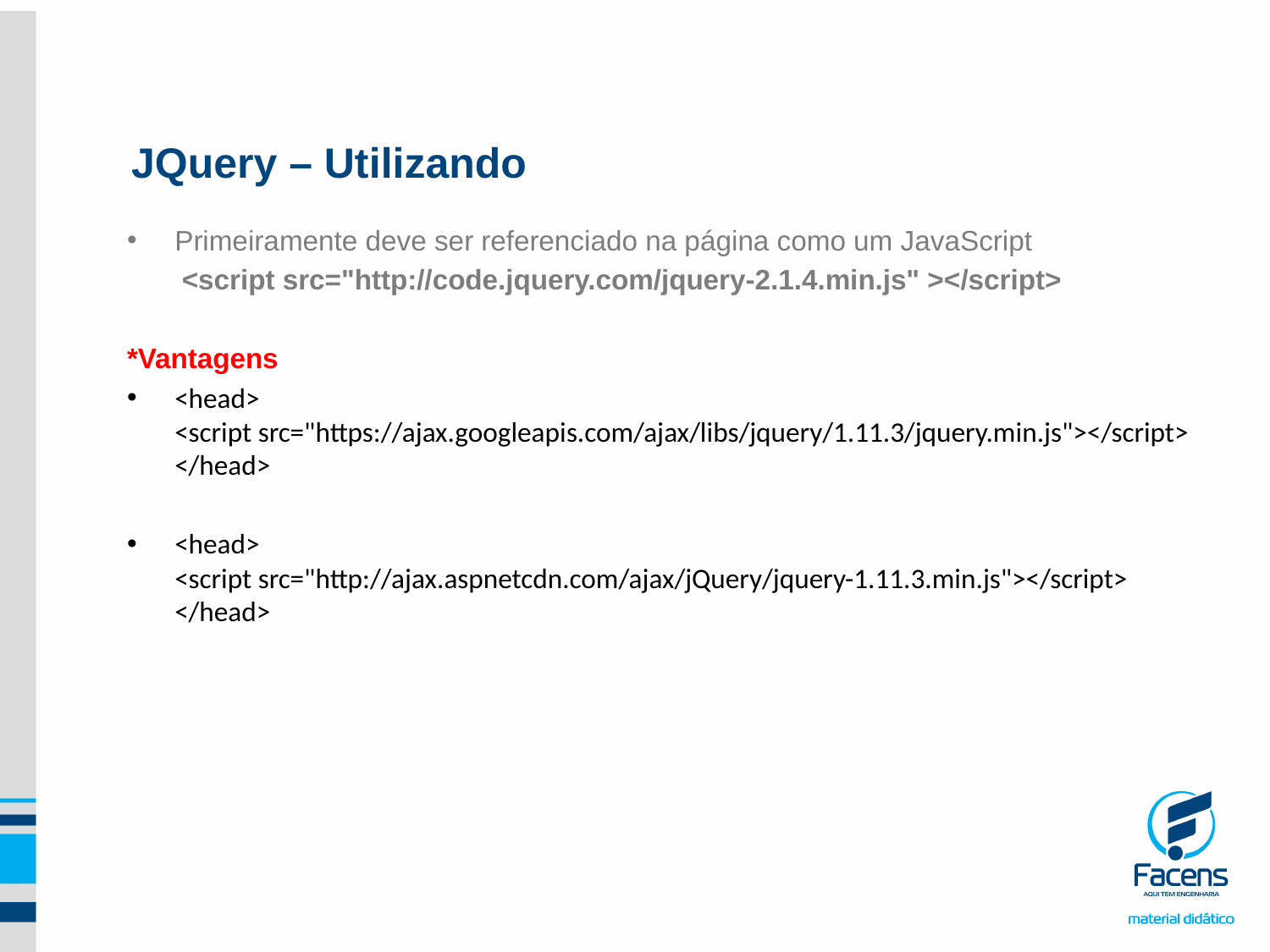

JQuery – Utilizando
Primeiramente deve ser referenciado na página como um JavaScript
       <script src="http://code.jquery.com/jquery-2.1.4.min.js" ></script>

*Vantagens
<head>
<script src="https://ajax.googleapis.com/ajax/libs/jquery/1.11.3/jquery.min.js"></script>
</head>

<head>
<script src="http://ajax.aspnetcdn.com/ajax/jQuery/jquery-1.11.3.min.js"></script>
</head>